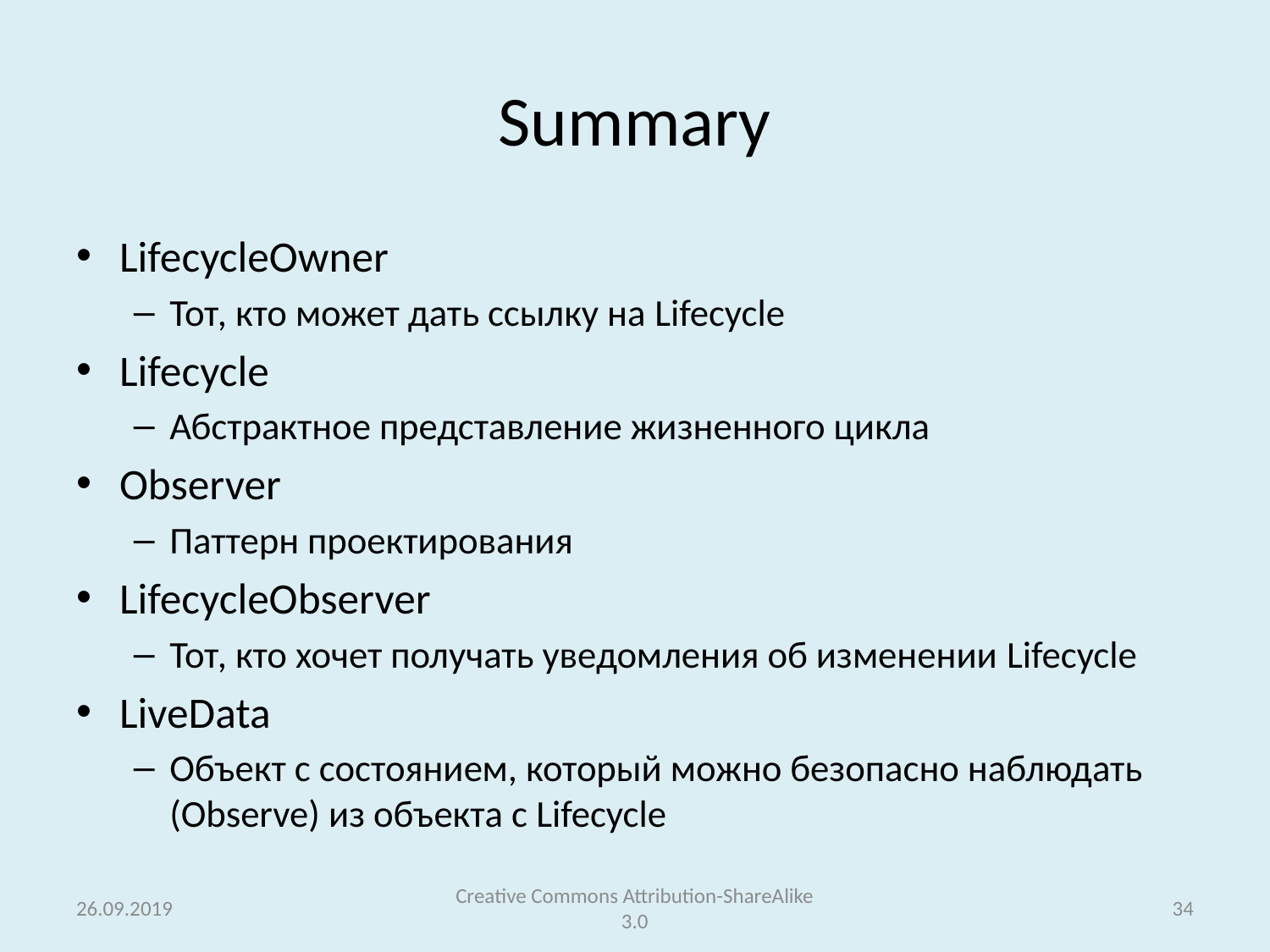

# Summary
LifeсycleOwner
Тот, кто может дать ссылку на Lifecycle
Lifeсycle
Абстрактное представление жизненного цикла
Observer
Паттерн проектирования
LifecycleObserver
Тот, кто хочет получать уведомления об изменении Lifeсycle
LiveData
Объект с состоянием, который можно безопасно наблюдать (Observe) из объекта с Lifecycle
26.09.2019
Creative Commons Attribution-ShareAlike 3.0
34